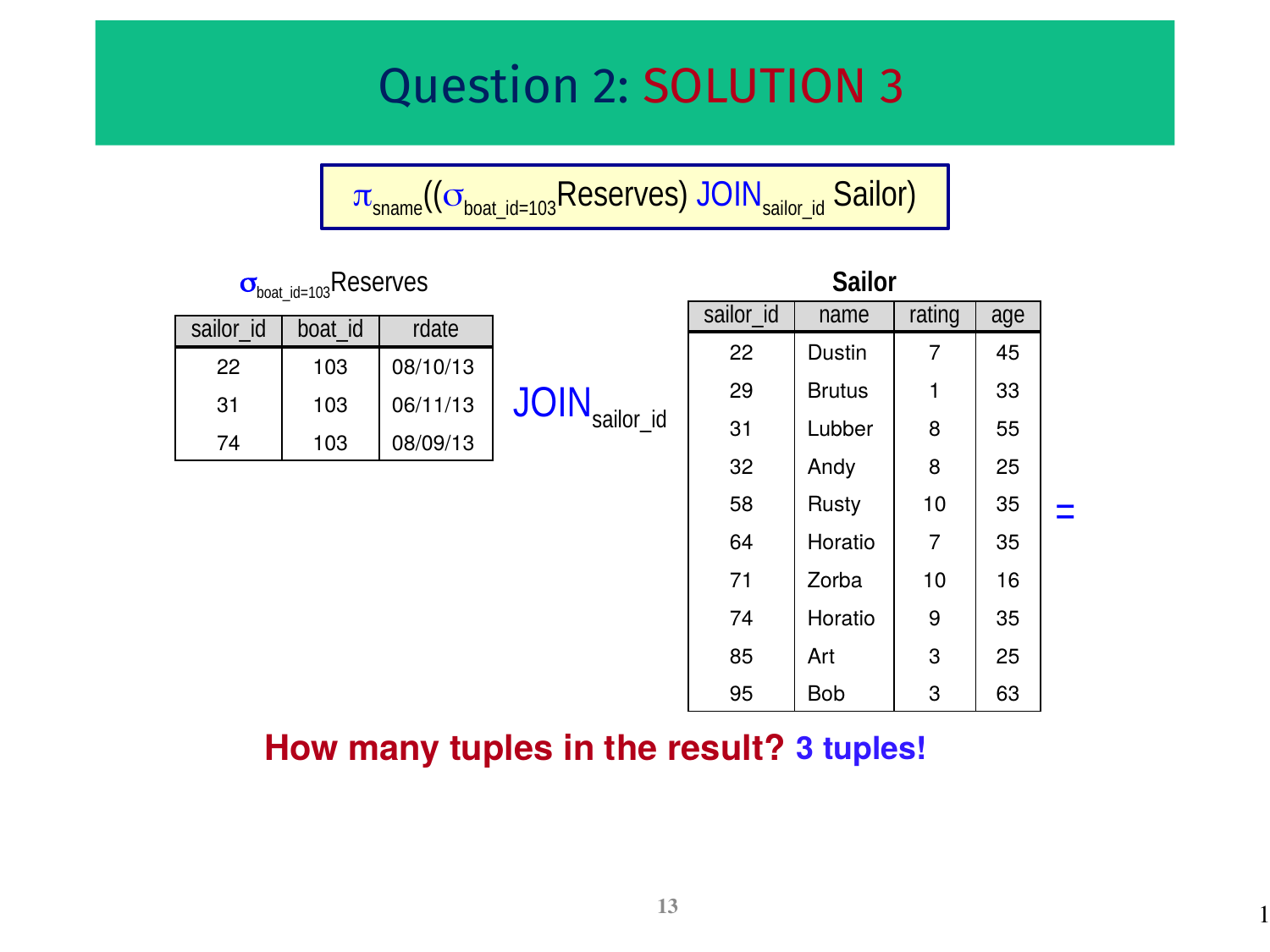

# Question 2: SOLUTION 3
πsname((σboat_id=103Reserves) JOINsailor_id Sailor)
| σboat\_id=103Reserves |  |  |
| --- | --- | --- |
| sailor\_id | boat\_id | rdate |
| 22 | 103 | 08/10/13 |
| 31 | 103 | 06/11/13 |
| 74 | 103 | 08/09/13 |
| Sailor |  |  |  |
| --- | --- | --- | --- |
| sailor\_id | name | rating | age |
| 22 | Dustin | 7 | 45 |
| 29 | Brutus | 1 | 33 |
| 31 | Lubber | 8 | 55 |
| 32 | Andy | 8 | 25 |
| 58 | Rusty | 10 | 35 |
| 64 | Horatio | 7 | 35 |
| 71 | Zorba | 10 | 16 |
| 74 | Horatio | 9 | 35 |
| 85 | Art | 3 | 25 |
| 95 | Bob | 3 | 63 |
JOINsailor_id
=
How many tuples in the result?
3 tuples!
13